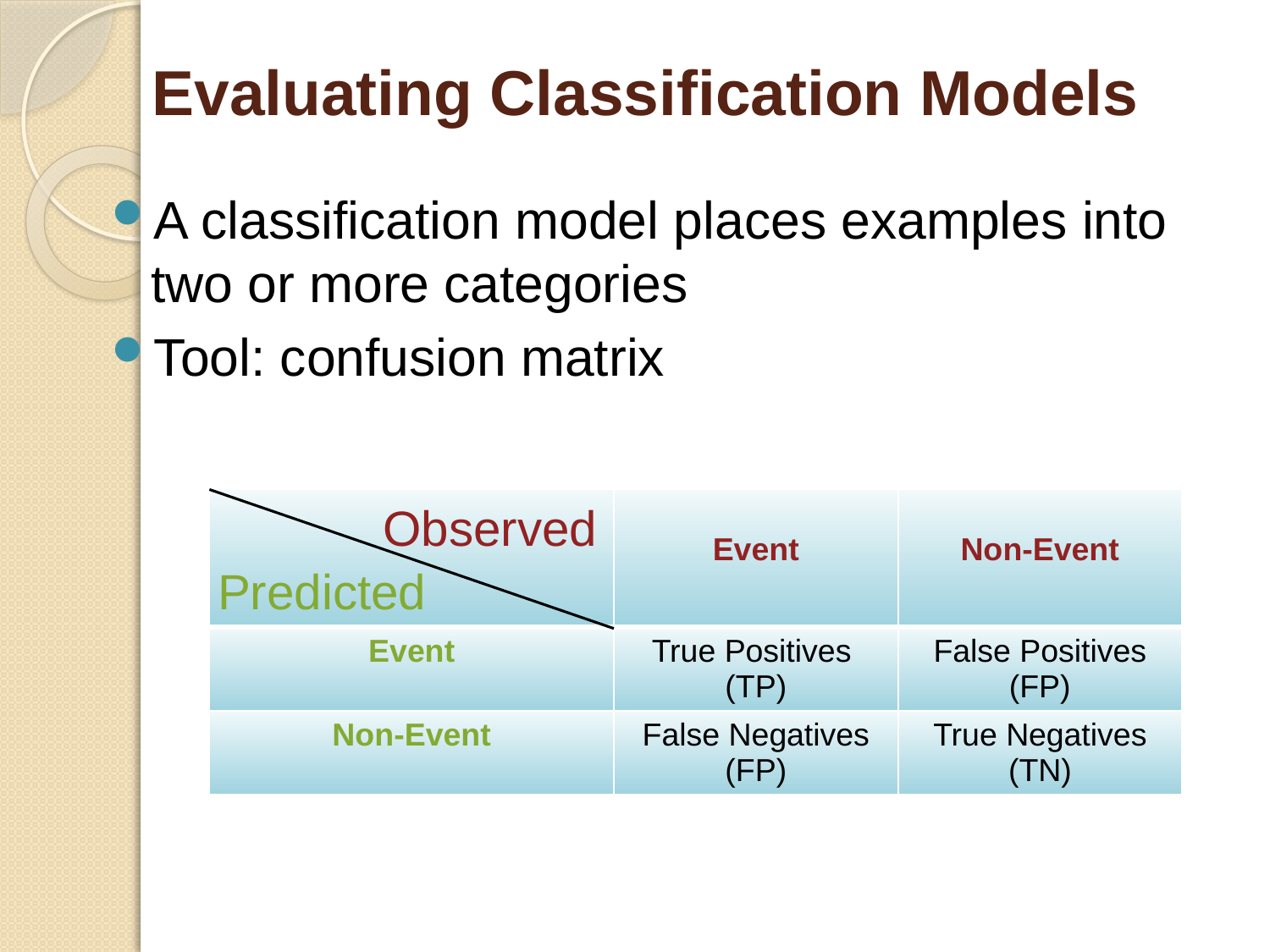

# Evaluating Classification Models
A classification model places examples into two or more categories
Tool: confusion matrix

|  | Event | Non-Event |
| --- | --- | --- |
| Event | True Positives (TP) | False Positives (FP) |
| Non-Event | False Negatives (FP) | True Negatives (TN) |
Observed
Predicted